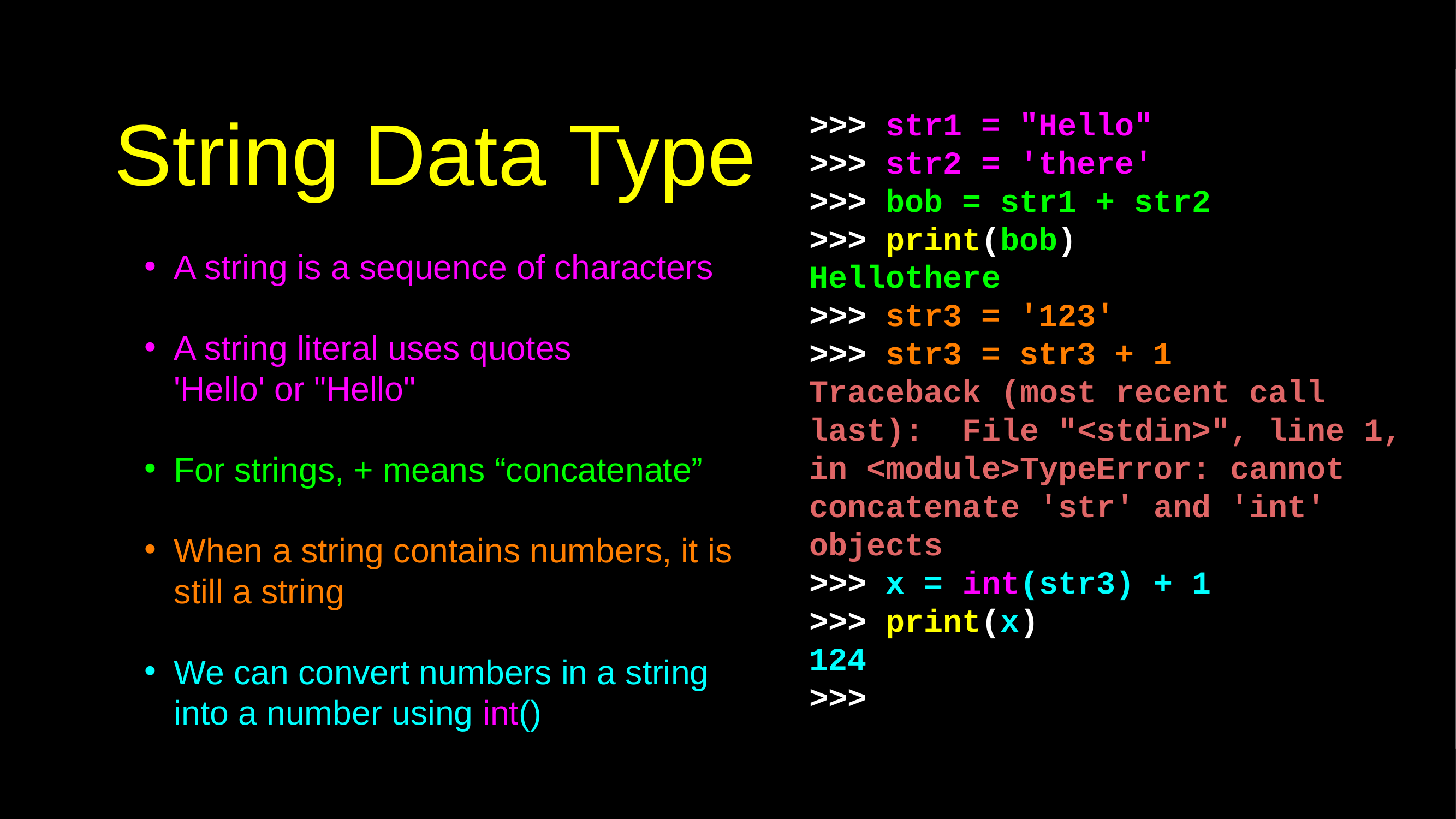

# String Data Type
>>> str1 = "Hello"
>>> str2 = 'there'
>>> bob = str1 + str2
>>> print(bob)
Hellothere
>>> str3 = '123'
>>> str3 = str3 + 1
Traceback (most recent call last):  File "<stdin>", line 1, in <module>TypeError: cannot concatenate 'str' and 'int' objects
>>> x = int(str3) + 1
>>> print(x)
124
>>>
A string is a sequence of characters
A string literal uses quotes
'Hello' or "Hello"
For strings, + means “concatenate”
When a string contains numbers, it is still a string
We can convert numbers in a string into a number using int()